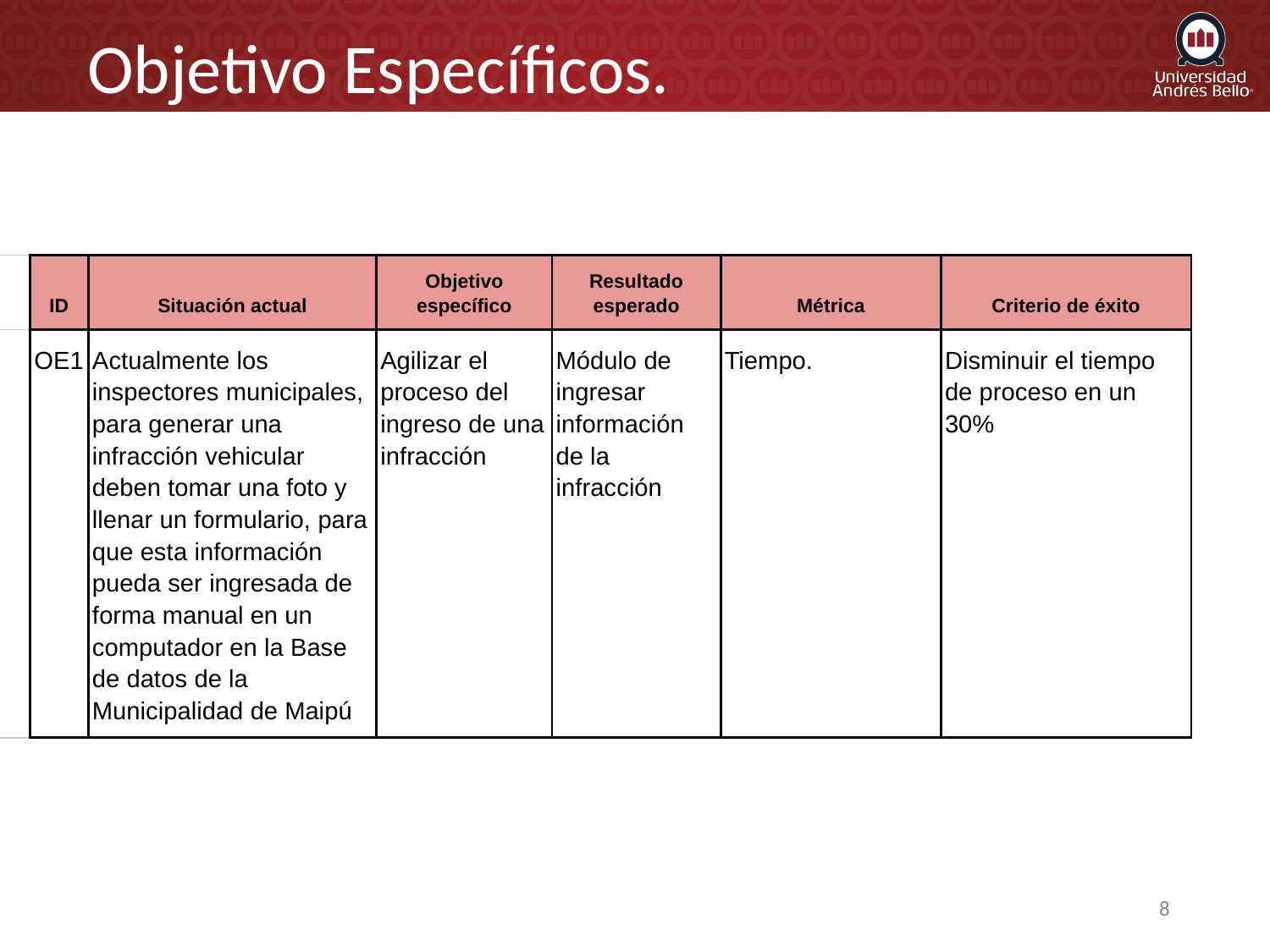

Objetivo Específicos.
|  | ID | Situación actual | Objetivo específico | Resultado esperado | Métrica | Criterio de éxito |
| --- | --- | --- | --- | --- | --- | --- |
|  | OE1 | Actualmente los inspectores municipales, para generar una infracción vehicular deben tomar una foto y llenar un formulario, para que esta información pueda ser ingresada de forma manual en un computador en la Base de datos de la Municipalidad de Maipú | Agilizar el proceso del ingreso de una infracción | Módulo de ingresar información de la infracción | Tiempo. | Disminuir el tiempo de proceso en un 30% |
8